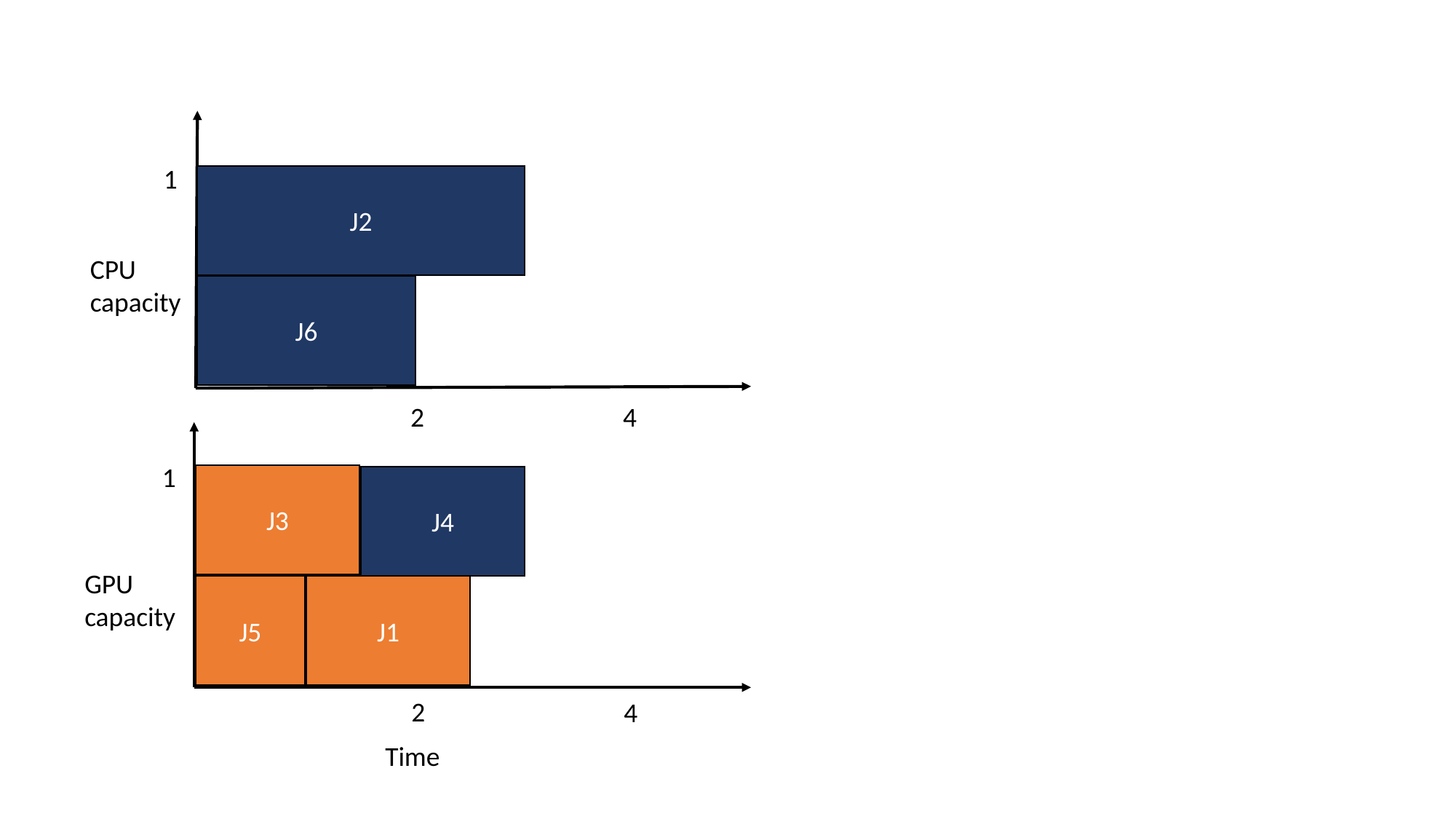

1
J2
CPU
capacity
J6
2
4
1
J3
J4
GPU
capacity
J5
J1
2
4
Time